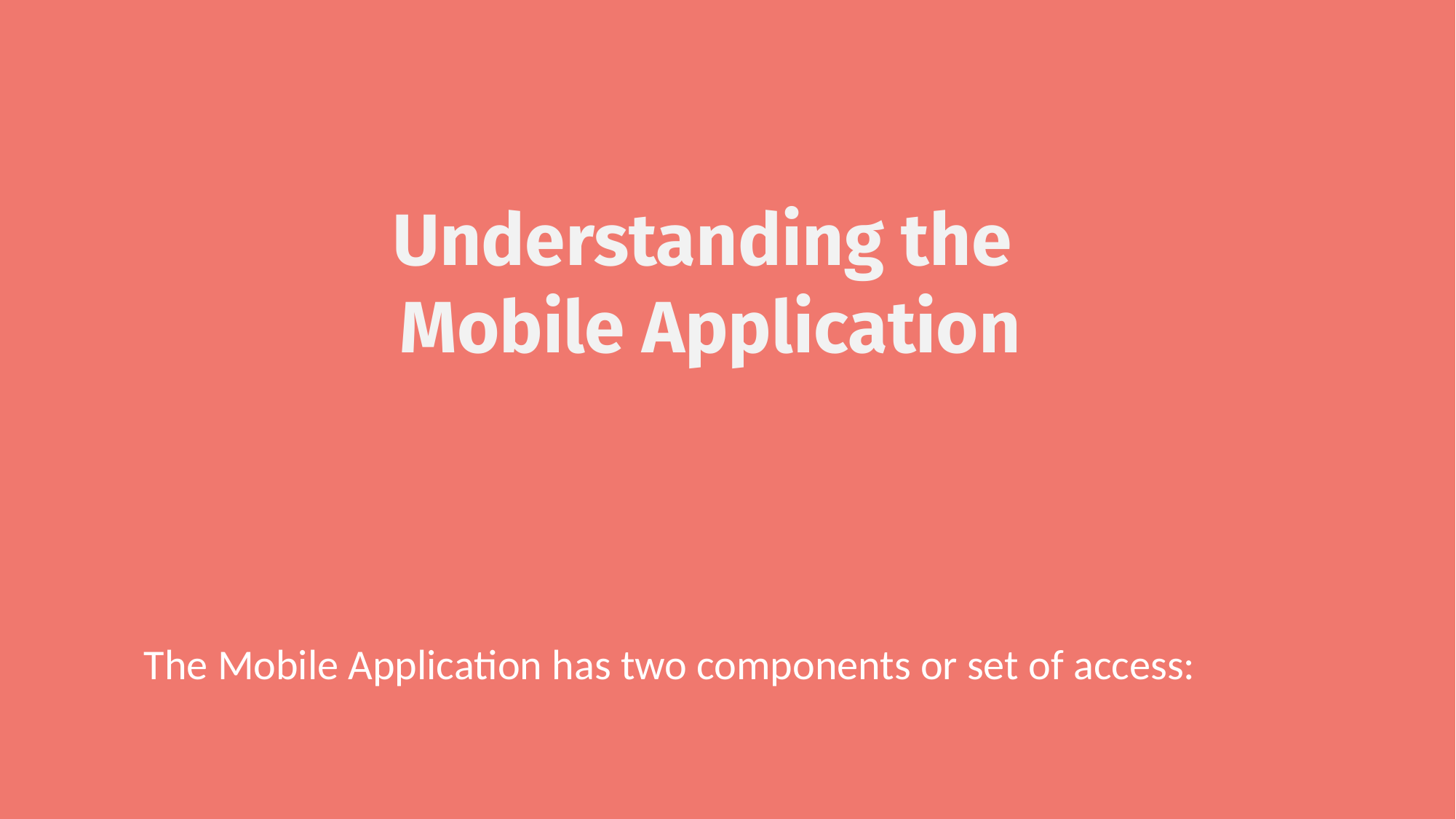

Understanding the
Mobile Application
The Mobile Application has two components or set of access: